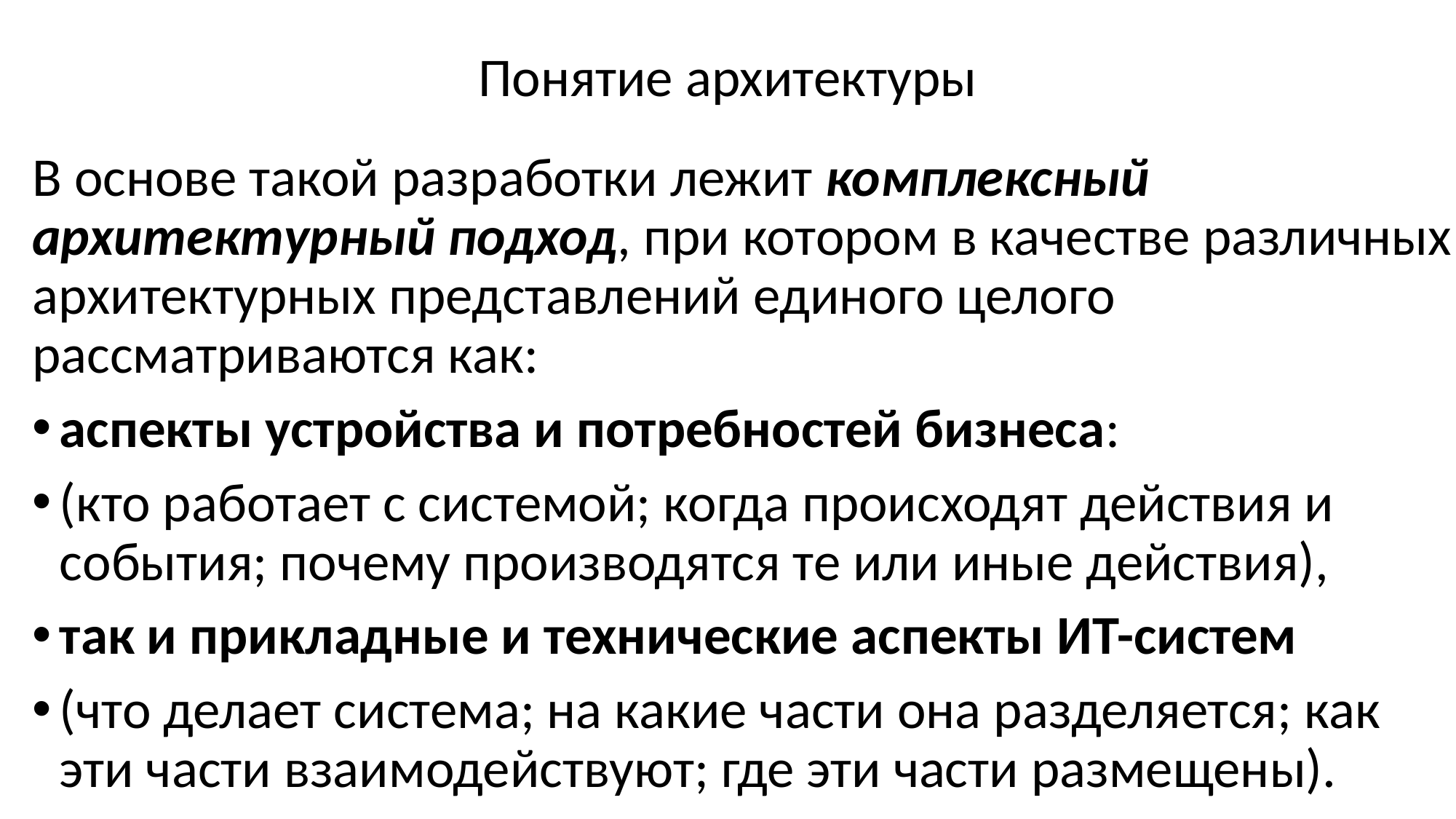

# Понятие архитектуры
В основе такой разработки лежит комплексный архитектурный подход, при котором в качестве различных архитектурных представлений единого целого рассматриваются как:
аспекты устройства и потребностей бизнеса:
(кто работает с системой; когда происходят действия и события; почему производятся те или иные действия),
так и прикладные и технические аспекты ИТ-систем
(что делает система; на какие части она разделяется; как эти части взаимодействуют; где эти части размещены).